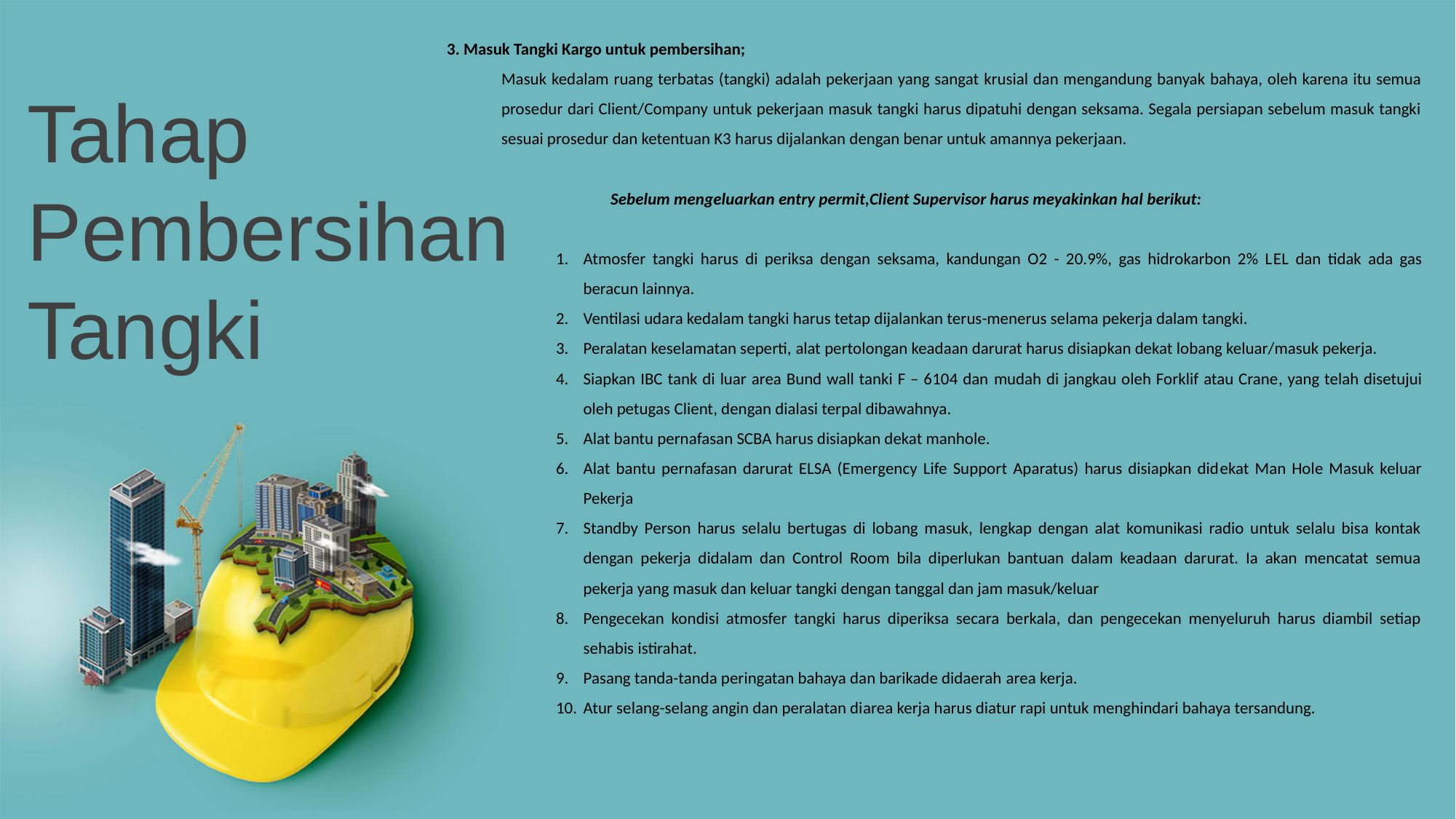

3. Masuk Tangki Kargo untuk pembersihan;
Masuk kedalam ruang terbatas (tangki) adalah pekerjaan yang sangat krusial dan mengandung banyak bahaya, oleh karena itu semua prosedur dari Client/Company untuk pekerjaan masuk tangki harus dipatuhi dengan seksama. Segala persiapan sebelum masuk tangki sesuai prosedur dan ketentuan K3 harus dijalankan dengan benar untuk amannya pekerjaan.

	Sebelum mengeluarkan entry permit,Client Supervisor harus meyakinkan hal berikut:

Atmosfer tangki harus di periksa dengan seksama, kandungan O2 - 20.9%, gas hidrokarbon 2% LEL dan tidak ada gas beracun lainnya.
Ventilasi udara kedalam tangki harus tetap dijalankan terus-menerus selama pekerja dalam tangki.
Peralatan keselamatan seperti, alat pertolongan keadaan darurat harus disiapkan dekat lobang keluar/masuk pekerja.
Siapkan IBC tank di luar area Bund wall tanki F – 6104 dan mudah di jangkau oleh Forklif atau Crane, yang telah disetujui oleh petugas Client, dengan dialasi terpal dibawahnya.
Alat bantu pernafasan SCBA harus disiapkan dekat manhole.
Alat bantu pernafasan darurat ELSA (Emergency Life Support Aparatus) harus disiapkan didekat Man Hole Masuk keluar Pekerja
Standby Person harus selalu bertugas di lobang masuk, lengkap dengan alat komunikasi radio untuk selalu bisa kontak dengan pekerja didalam dan Control Room bila diperlukan bantuan dalam keadaan darurat. Ia akan mencatat semua pekerja yang masuk dan keluar tangki dengan tanggal dan jam masuk/keluar
Pengecekan kondisi atmosfer tangki harus diperiksa secara berkala, dan pengecekan menyeluruh harus diambil setiap sehabis istirahat.
Pasang tanda-tanda peringatan bahaya dan barikade didaerah area kerja.
Atur selang-selang angin dan peralatan diarea kerja harus diatur rapi untuk menghindari bahaya tersandung.
Tahap Pembersihan Tangki